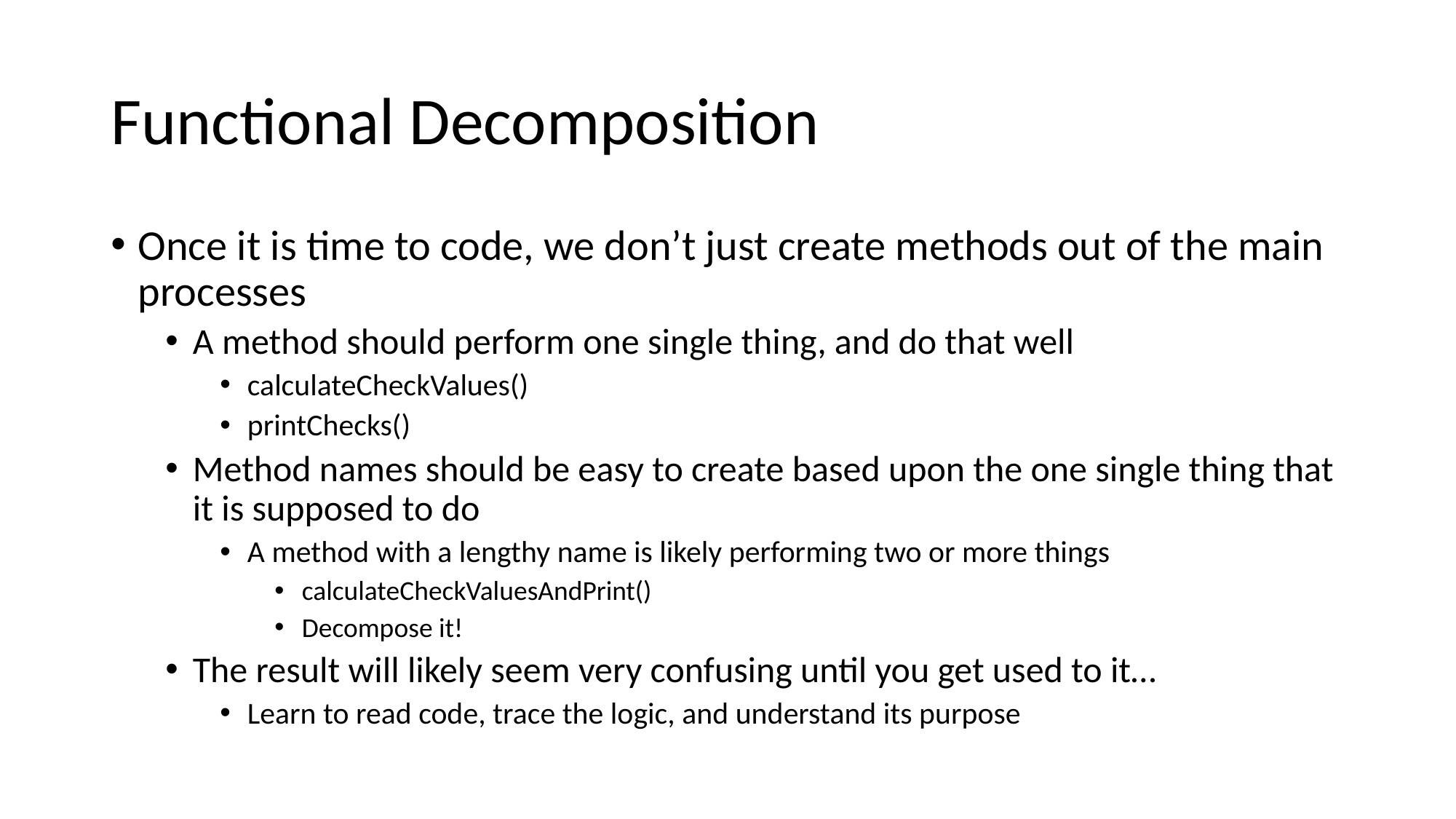

# Functional Decomposition
Once it is time to code, we don’t just create methods out of the main processes
A method should perform one single thing, and do that well
calculateCheckValues()
printChecks()
Method names should be easy to create based upon the one single thing that it is supposed to do
A method with a lengthy name is likely performing two or more things
calculateCheckValuesAndPrint()
Decompose it!
The result will likely seem very confusing until you get used to it…
Learn to read code, trace the logic, and understand its purpose